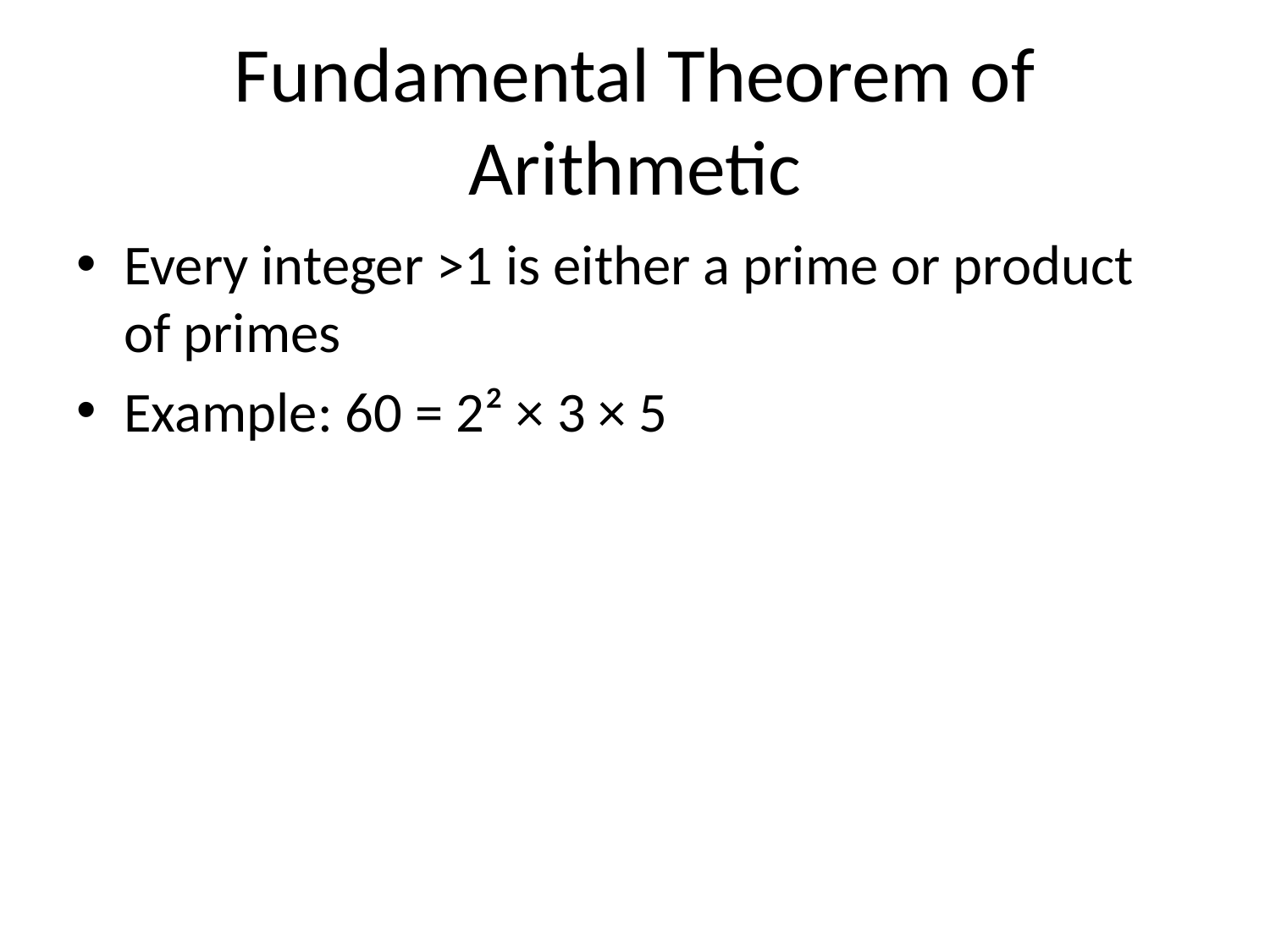

# Fundamental Theorem of Arithmetic
Every integer >1 is either a prime or product of primes
Example: 60 = 2² × 3 × 5